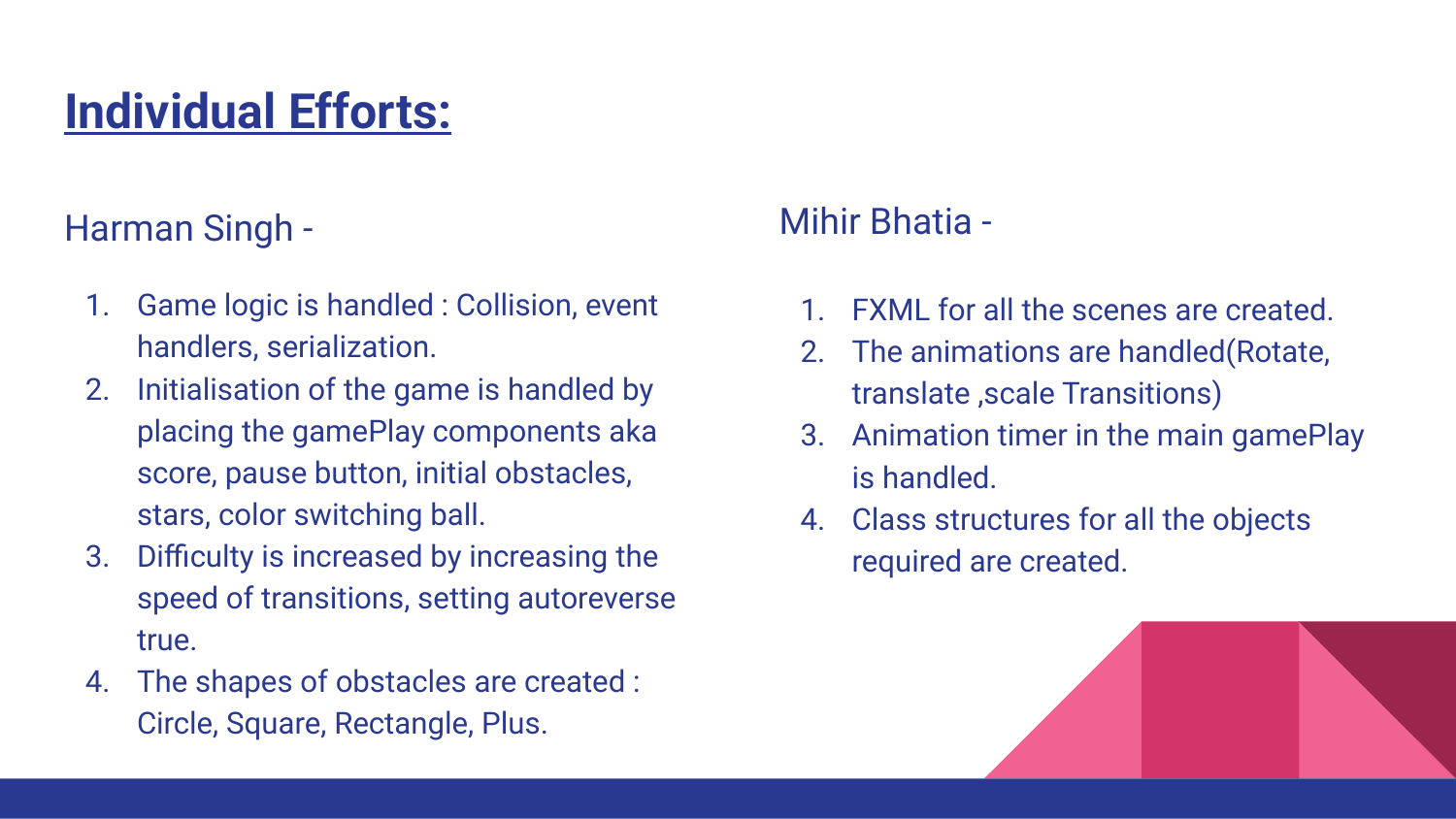

# Individual Efforts:
Harman Singh -
Game logic is handled : Collision, event handlers, serialization.
Initialisation of the game is handled by placing the gamePlay components aka score, pause button, initial obstacles, stars, color switching ball.
Difficulty is increased by increasing the speed of transitions, setting autoreverse true.
The shapes of obstacles are created : Circle, Square, Rectangle, Plus.

Mihir Bhatia -

FXML for all the scenes are created.
The animations are handled(Rotate, translate ,scale Transitions)
Animation timer in the main gamePlay is handled.
Class structures for all the objects required are created.